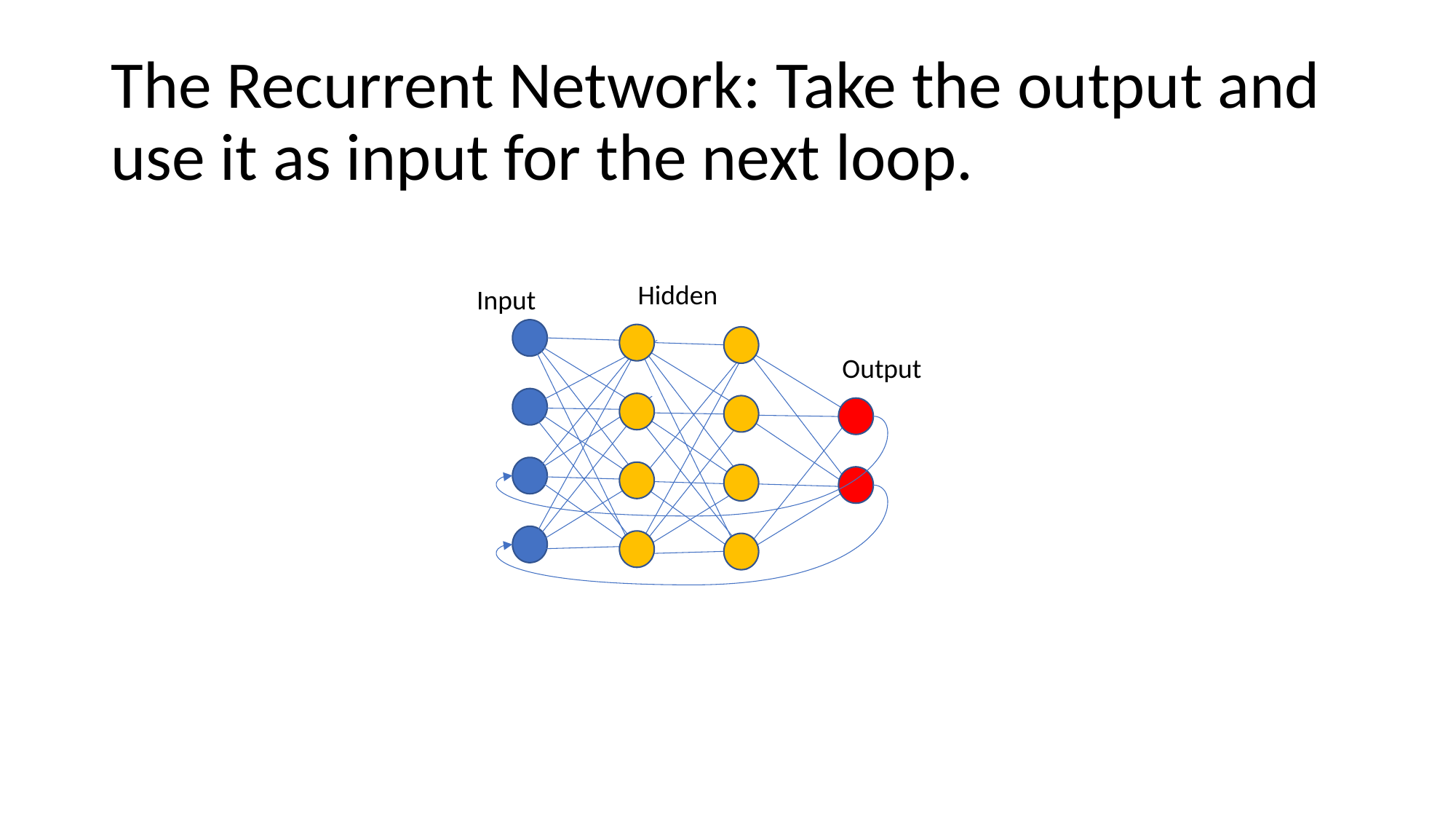

# The Recurrent Network: Take the output and use it as input for the next loop.
Hidden
Input

Output